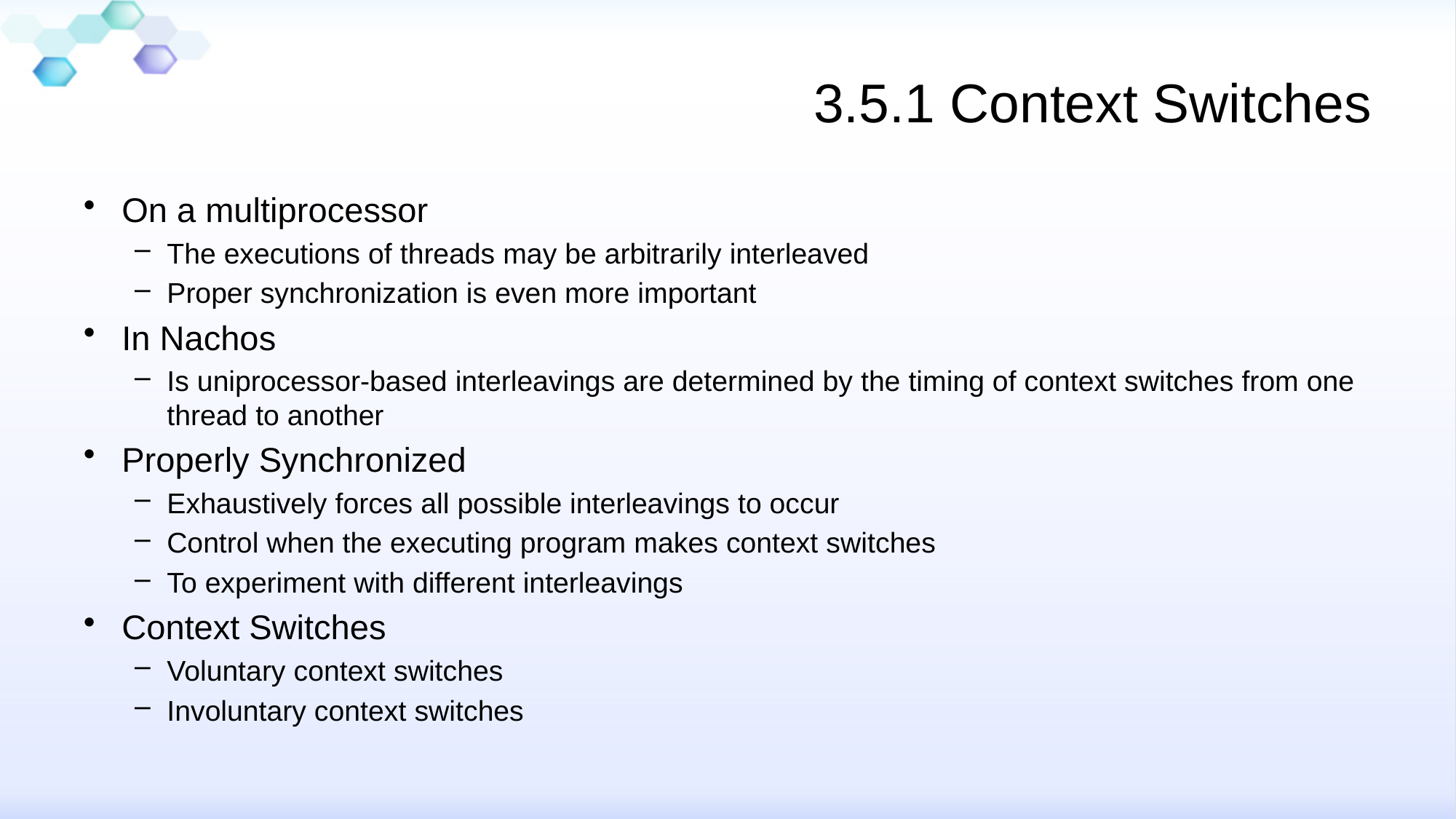

# 3.5.1 Context Switches
On a multiprocessor
The executions of threads may be arbitrarily interleaved
Proper synchronization is even more important
In Nachos
Is uniprocessor-based interleavings are determined by the timing of context switches from one thread to another
Properly Synchronized
Exhaustively forces all possible interleavings to occur
Control when the executing program makes context switches
To experiment with different interleavings
Context Switches
Voluntary context switches
Involuntary context switches